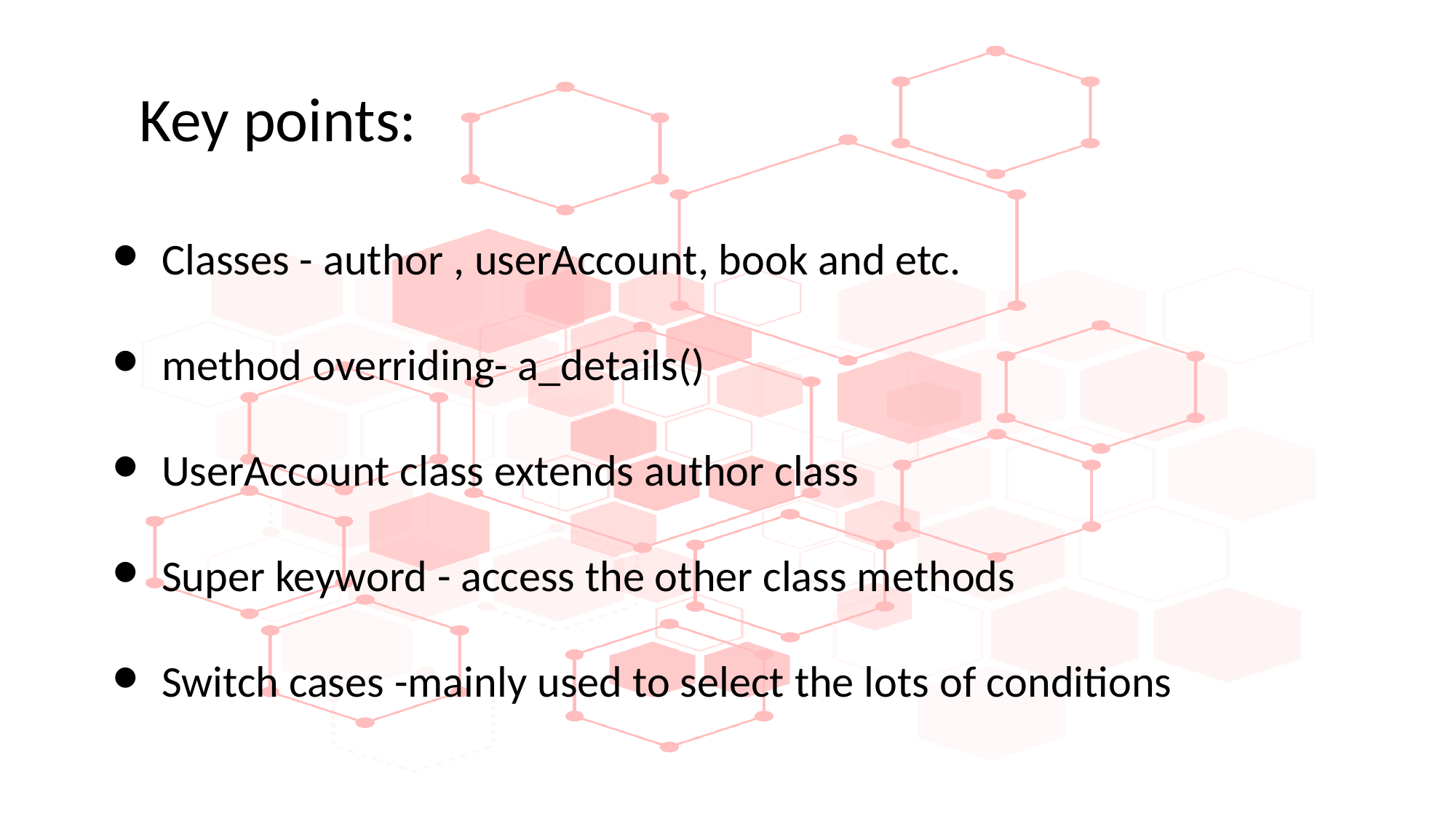

Key points:

Classes - author , userAccount, book and etc.

method overriding- a_details()

UserAccount class extends author class

Super keyword - access the other class methods

Switch cases -mainly used to select the lots of conditions
#